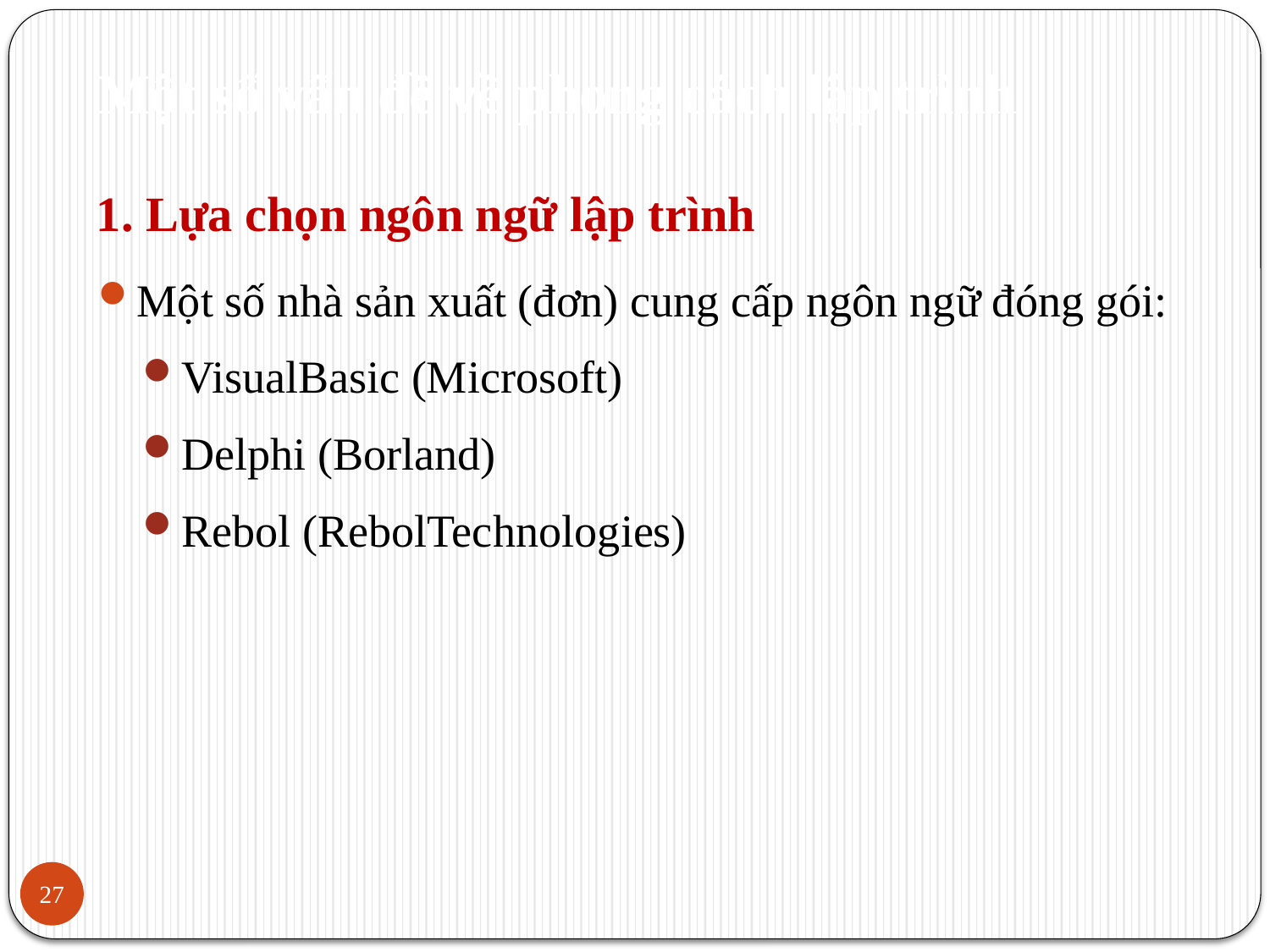

# Một số vấn đề về phong cách lập trình
1. Lựa chọn ngôn ngữ lập trình
Một số nhà sản xuất (đơn) cung cấp ngôn ngữ đóng gói:
VisualBasic (Microsoft)
Delphi (Borland)
Rebol (RebolTechnologies)
27